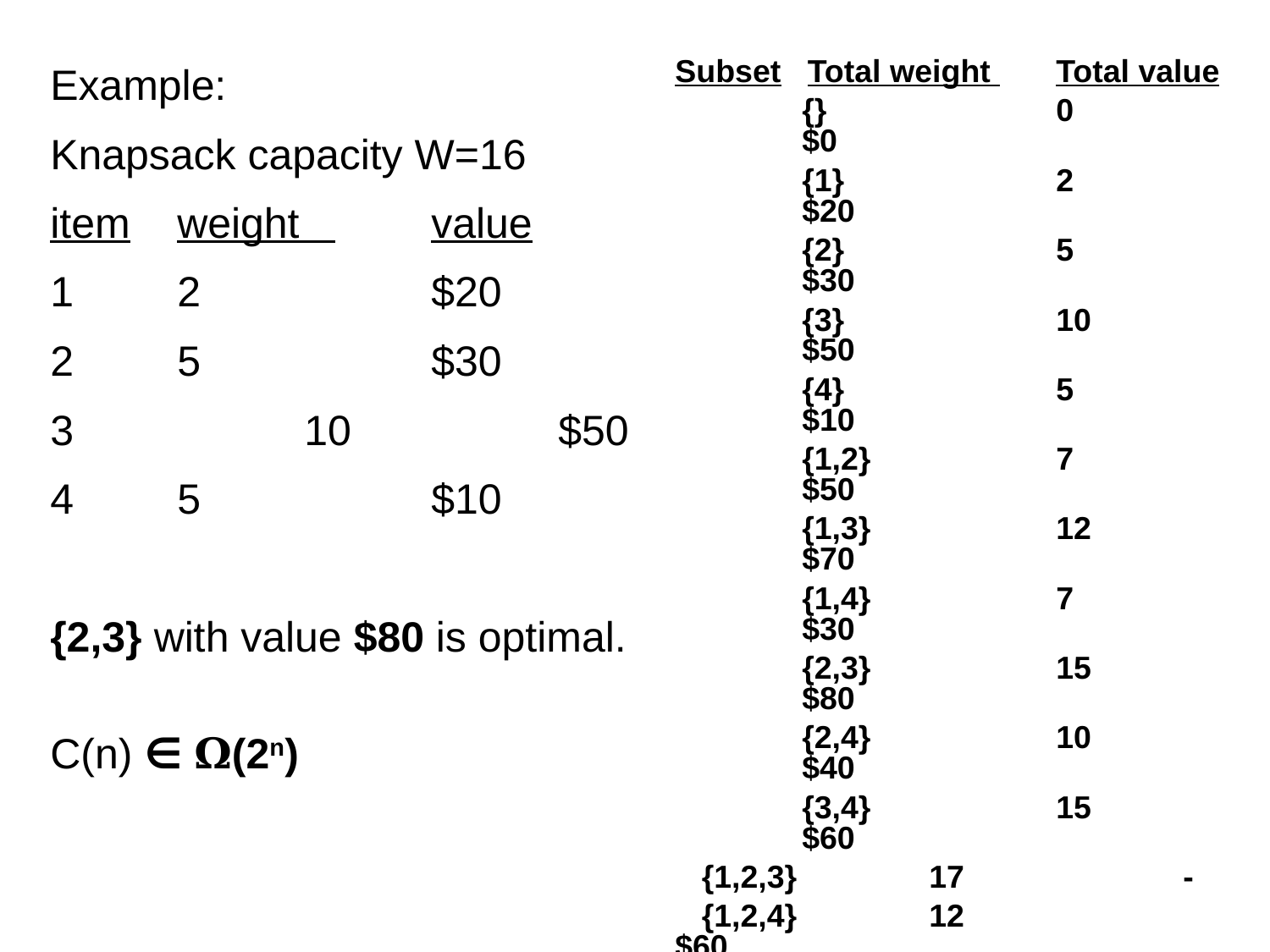

Example:
Knapsack capacity W=16
item   	weight   	value
1    	2          	$20
2     	5          	$30
3   		10          	$50
4     	5          	$10

{2,3} with value $80 is optimal.

C(n) ∈ 𝛀(2n)
Subset   Total weight 	Total value
     	{}           		0              	$0
     	{1}           	2              	$20
     	{2}           	5              	$30
     	{3}         		10              	$50
     	{4}           	5              	$10
  	{1,2}           	7              	$50
  	{1,3}         	12              	$70
  	{1,4}          	7               	$30
  	{2,3}         	15              	$80
  	{2,4}         	10              	$40
  	{3,4}         	15              	$60
   {1,2,3}         	17              	-
   {1,2,4}         	12              	$60
   {1,3,4}         	17              	-
   {2,3,4}         	20              	-
{1,2,3,4}         	22              	-